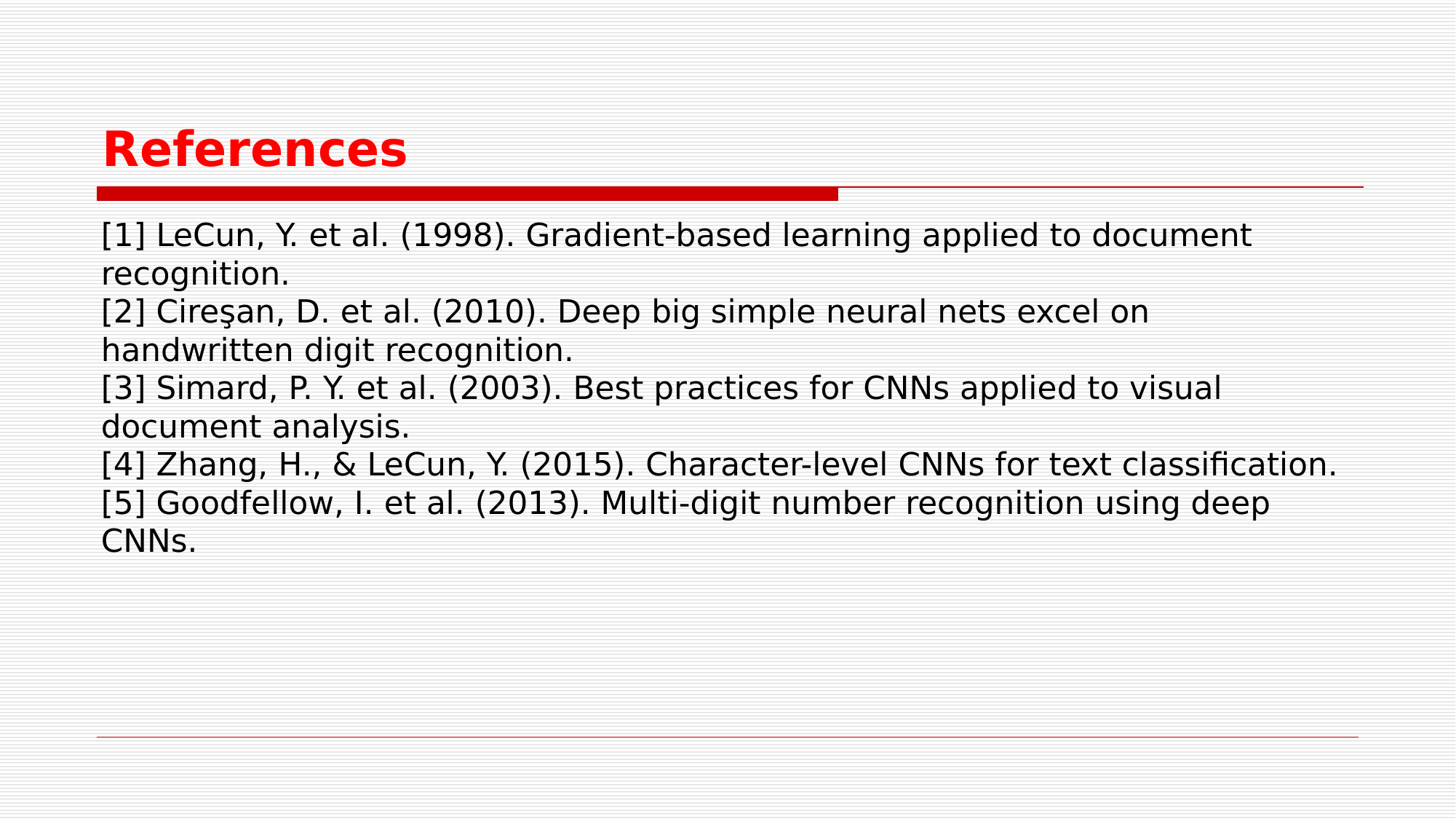

# References
[1] LeCun, Y. et al. (1998). Gradient-based learning applied to document recognition.
[2] Cireşan, D. et al. (2010). Deep big simple neural nets excel on handwritten digit recognition.
[3] Simard, P. Y. et al. (2003). Best practices for CNNs applied to visual document analysis.
[4] Zhang, H., & LeCun, Y. (2015). Character-level CNNs for text classification.
[5] Goodfellow, I. et al. (2013). Multi-digit number recognition using deep CNNs.